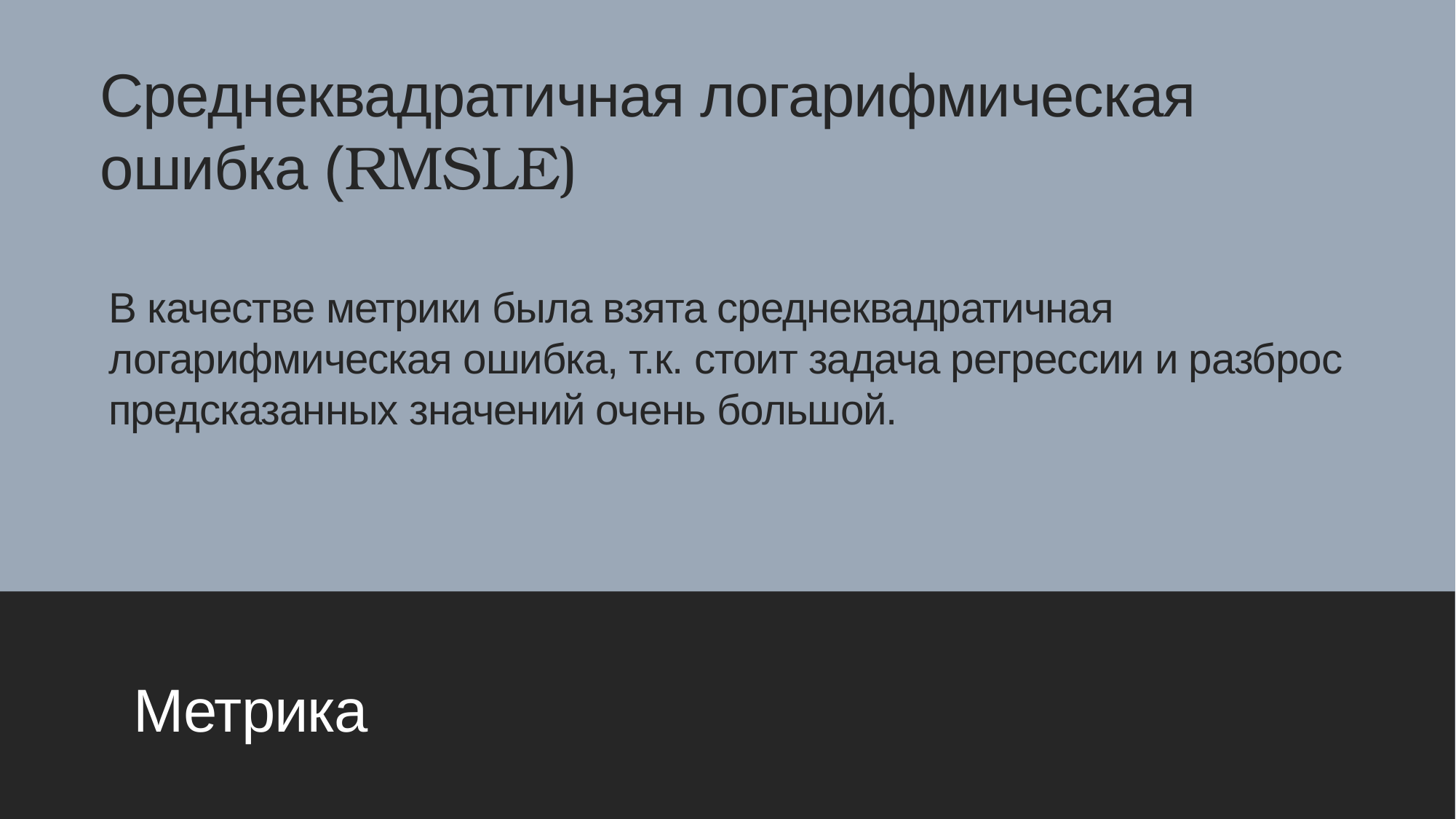

Среднеквадратичная логарифмическая ошибка (RMSLE)
# В качестве метрики была взята среднеквадратичная логарифмическая ошибка, т.к. стоит задача регрессии и разброс предсказанных значений очень большой.

Метрика